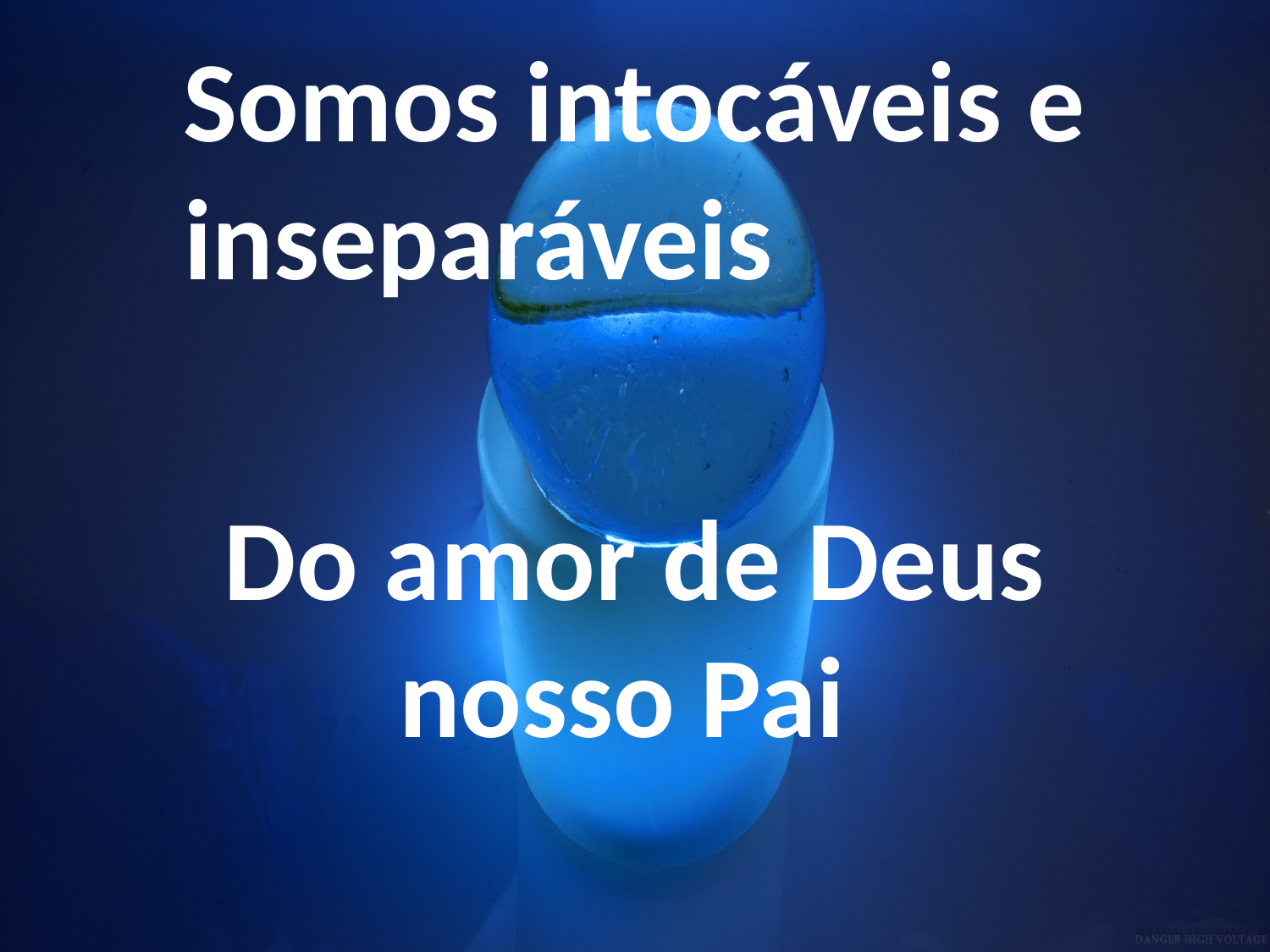

Somos intocáveis e inseparáveis

Do amor de Deus nosso Pai